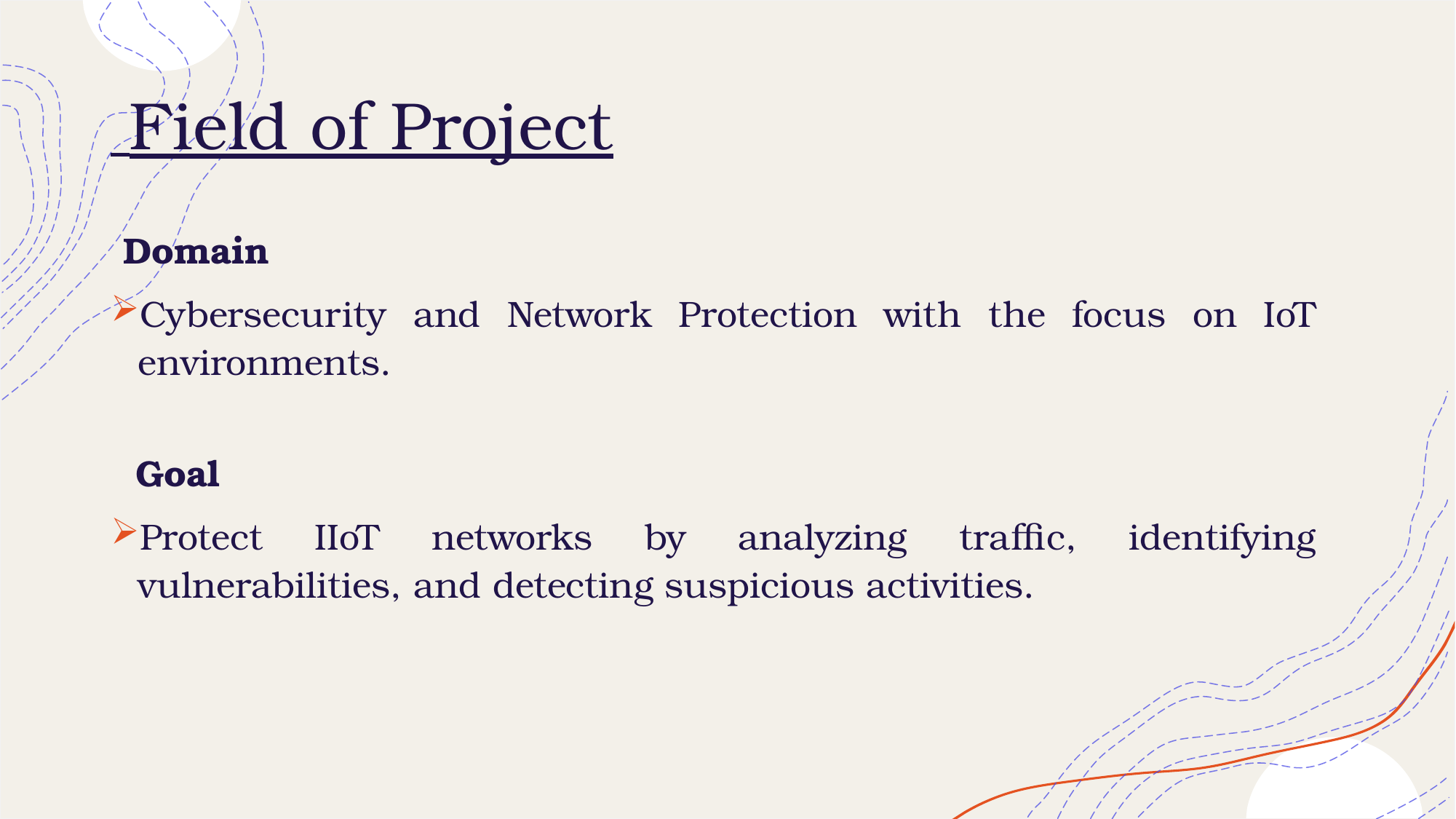

# Field of Project
 Domain
Cybersecurity and Network Protection with the focus on IoT environments.
  Goal
Protect IIoT networks by analyzing traffic, identifying vulnerabilities, and detecting suspicious activities.